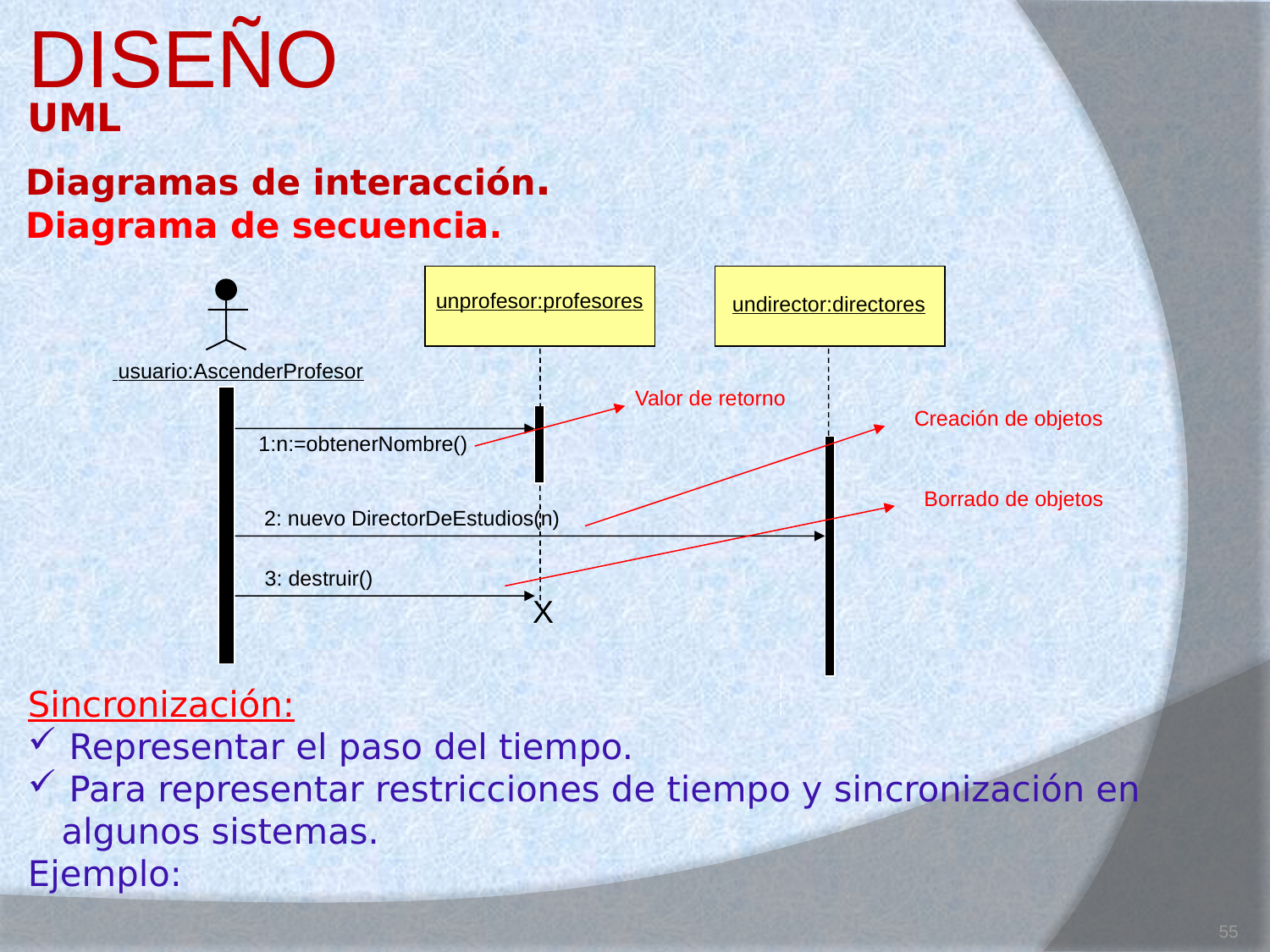

DISEÑO
# UML
Diagramas de interacción.
Diagrama de secuencia.

unprofesor:profesores
undirector:directores

 usuario:AscenderProfesor
Valor de retorno

Creación de objetos

1:n:=obtenerNombre()

Borrado de objetos

2: nuevo DirectorDeEstudios(n)

3: destruir()
X

Sincronización:
 Representar el paso del tiempo.
 Para representar restricciones de tiempo y sincronización en
   algunos sistemas.
Ejemplo:
55